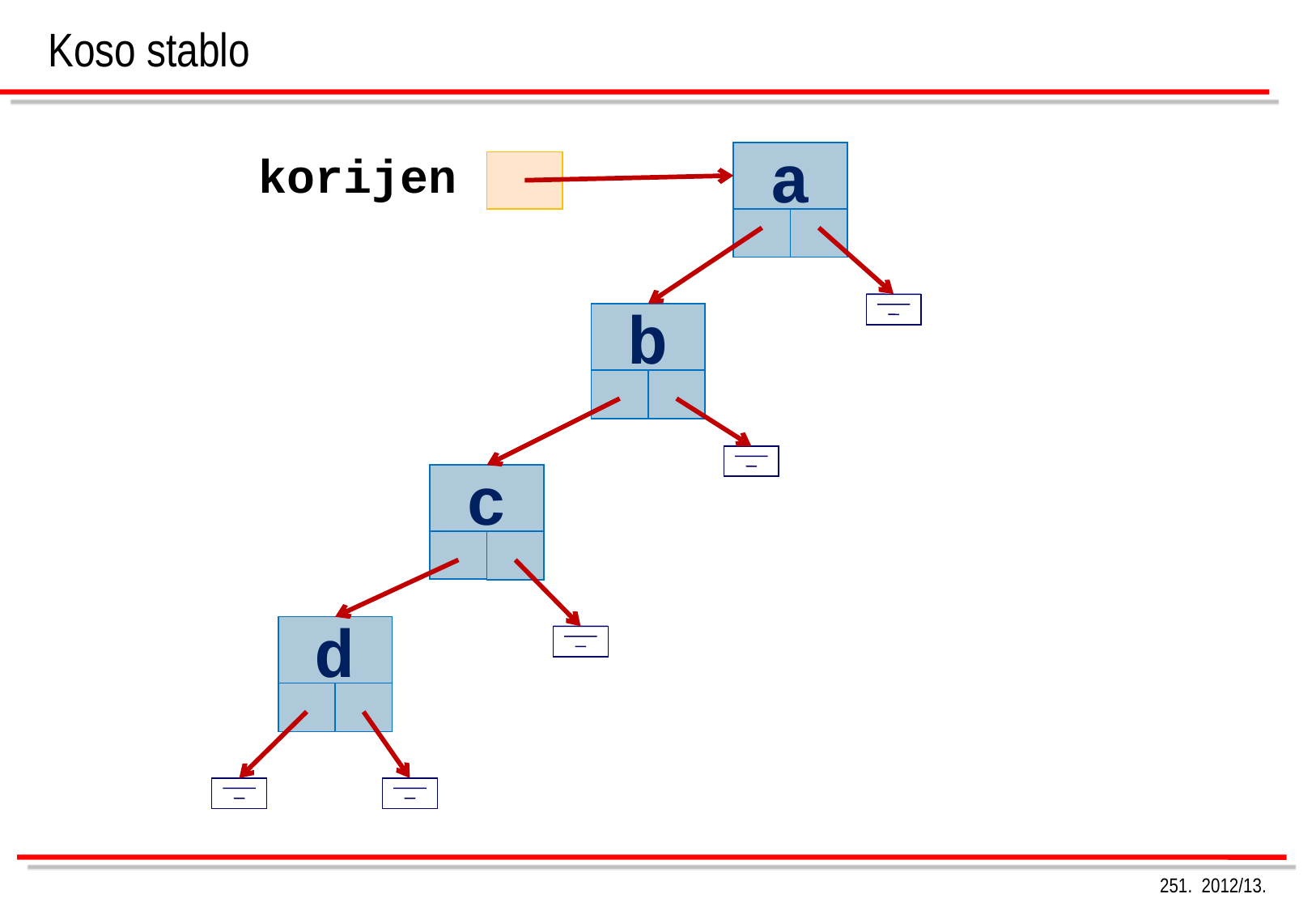

Koso stablo
korijen
a

b

c

d

251.  2012/13.